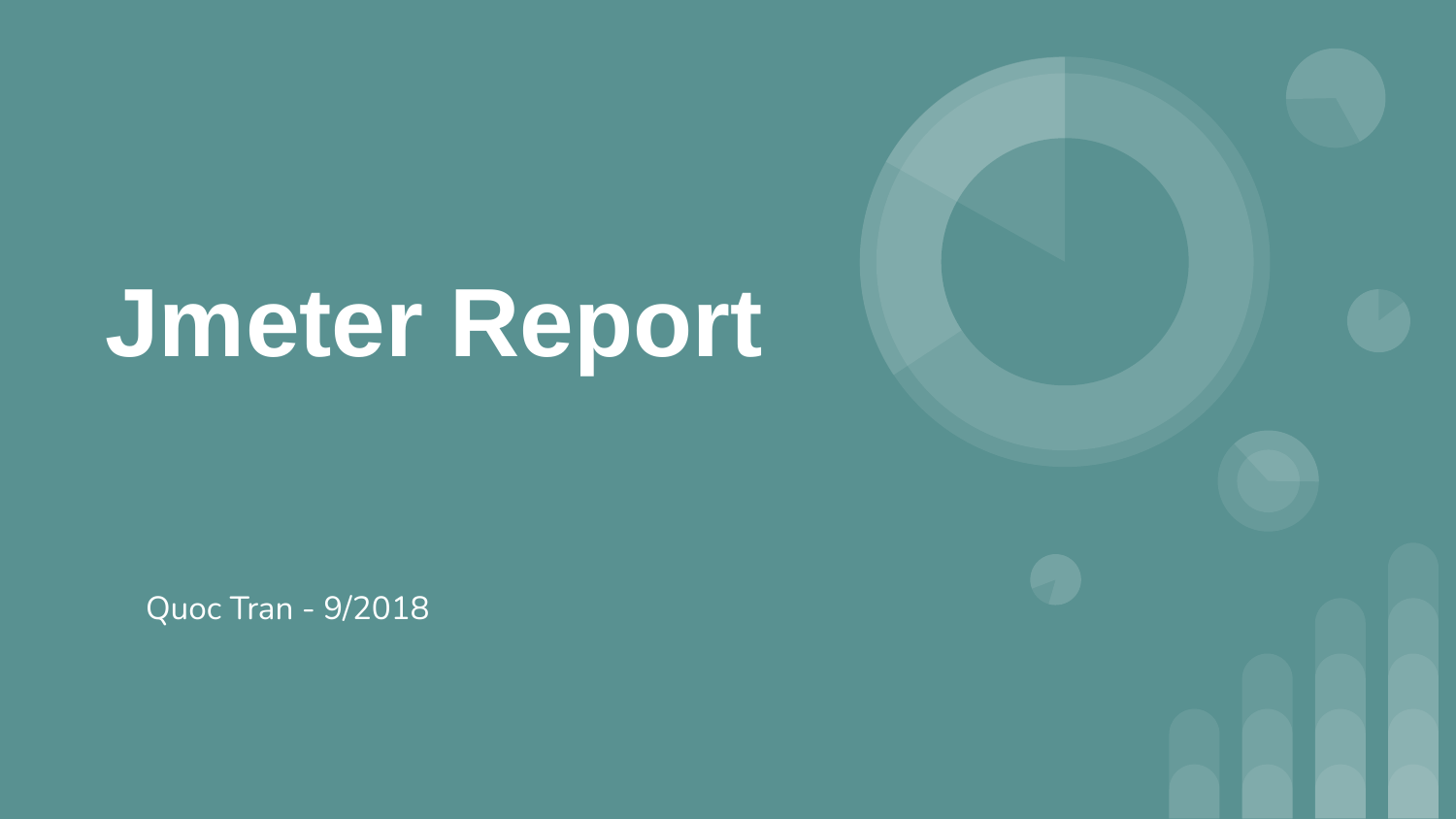

# Jmeter Report
Quoc Tran - 9/2018